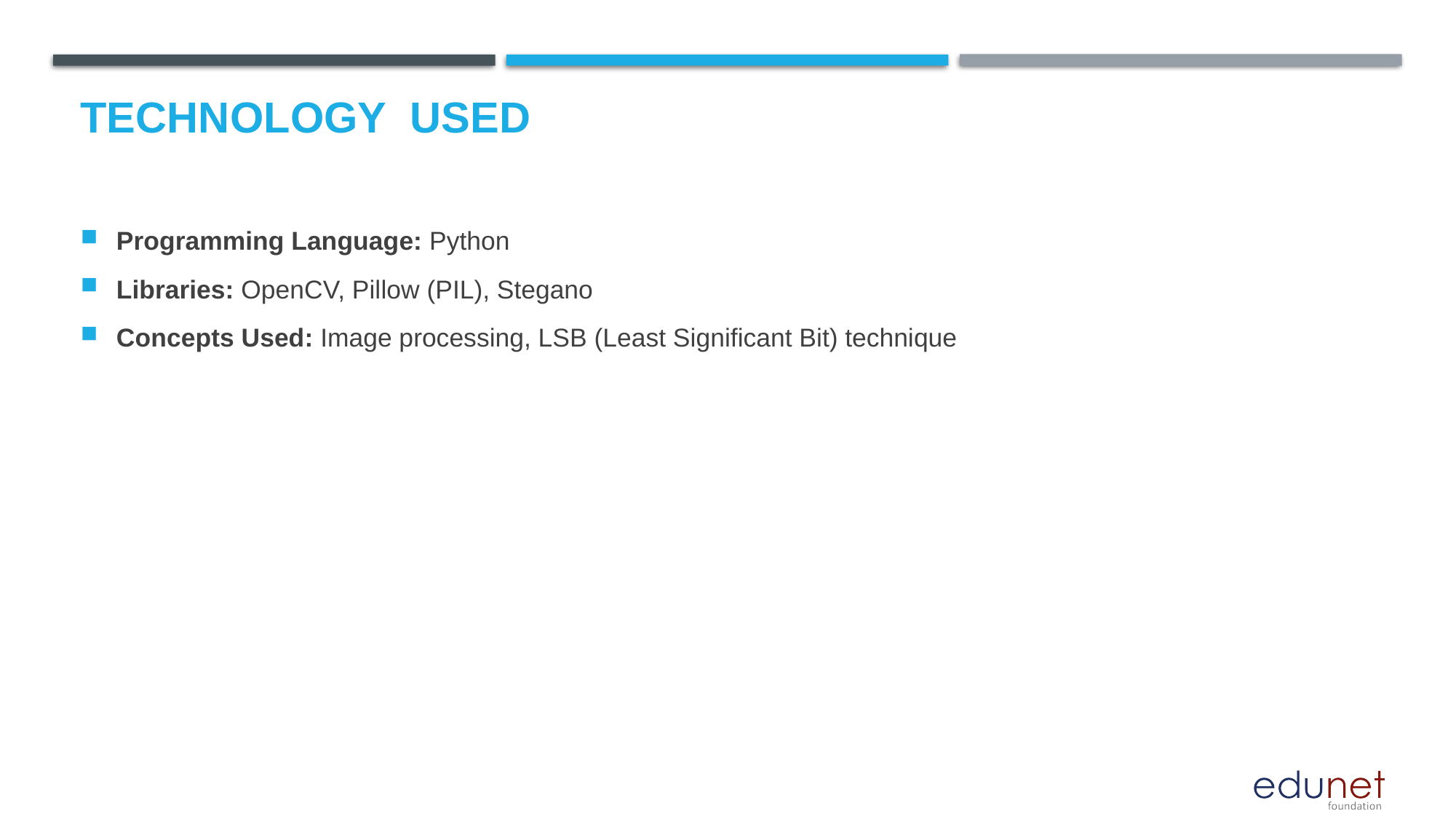

Programming Language: Python
Libraries: OpenCV, Pillow (PIL), Stegano
Concepts Used: Image processing, LSB (Least Significant Bit) technique

# Technology  used